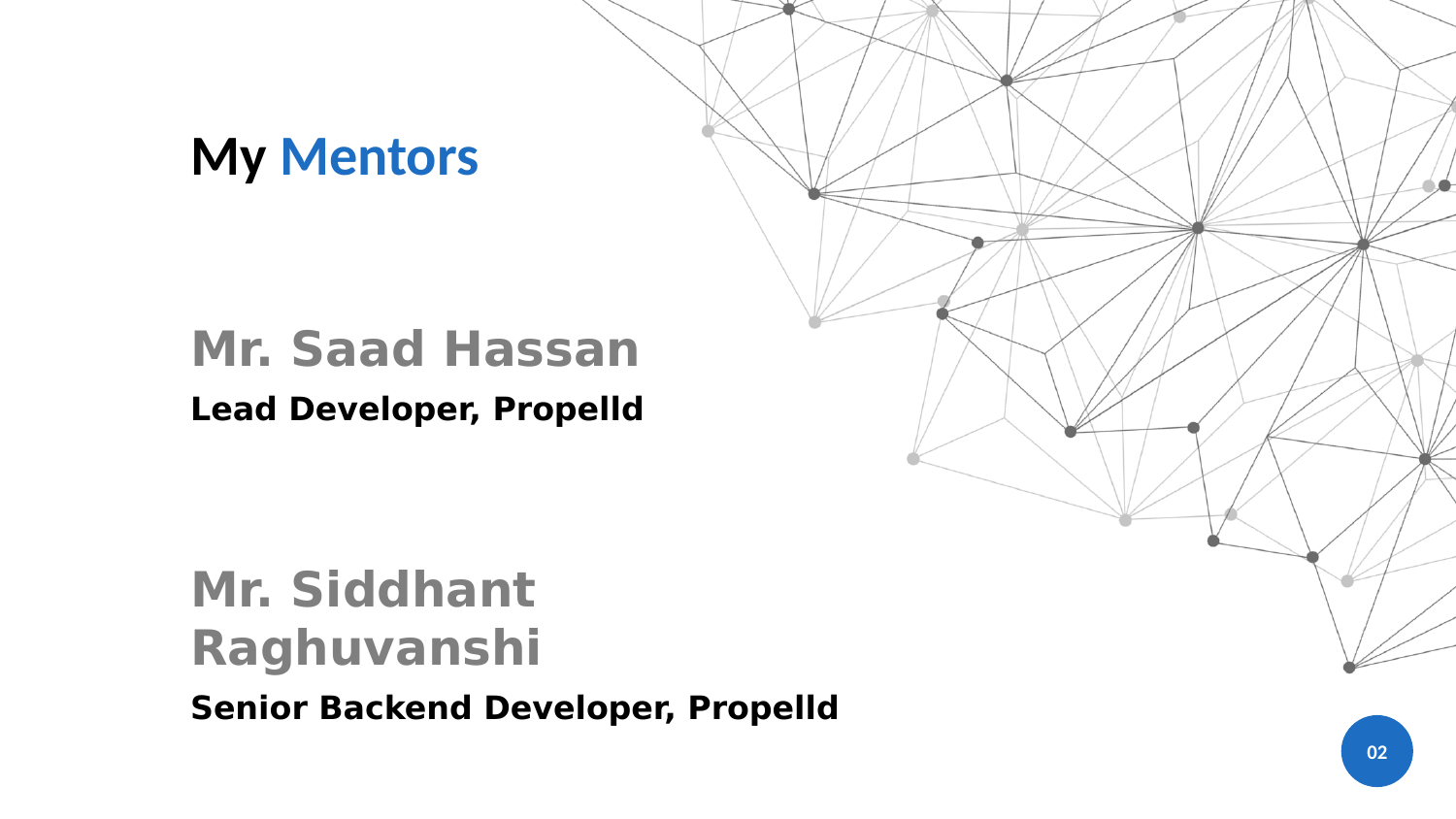

My Mentors
Mr. Saad Hassan
Lead Developer, Propelld
Mr. Siddhant Raghuvanshi
Senior Backend Developer, Propelld
02
2